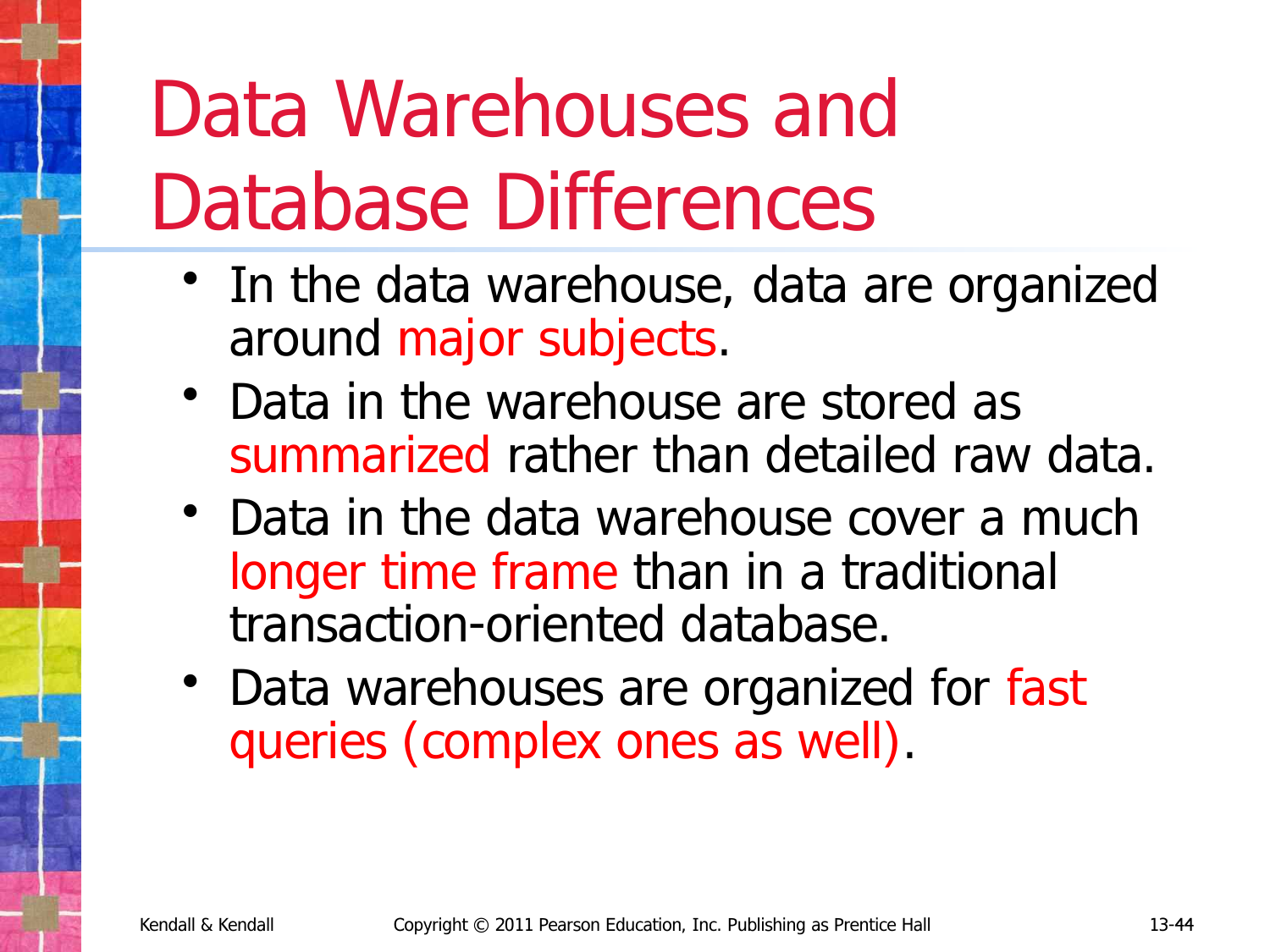

# Data Warehouses and Database Differences
In the data warehouse, data are organized around major subjects.
Data in the warehouse are stored as summarized rather than detailed raw data.
Data in the data warehouse cover a much longer time frame than in a traditional transaction-oriented database.
Data warehouses are organized for fast queries (complex ones as well).
Kendall & Kendall	Copyright © 2011 Pearson Education, Inc. Publishing as Prentice Hall
13-44